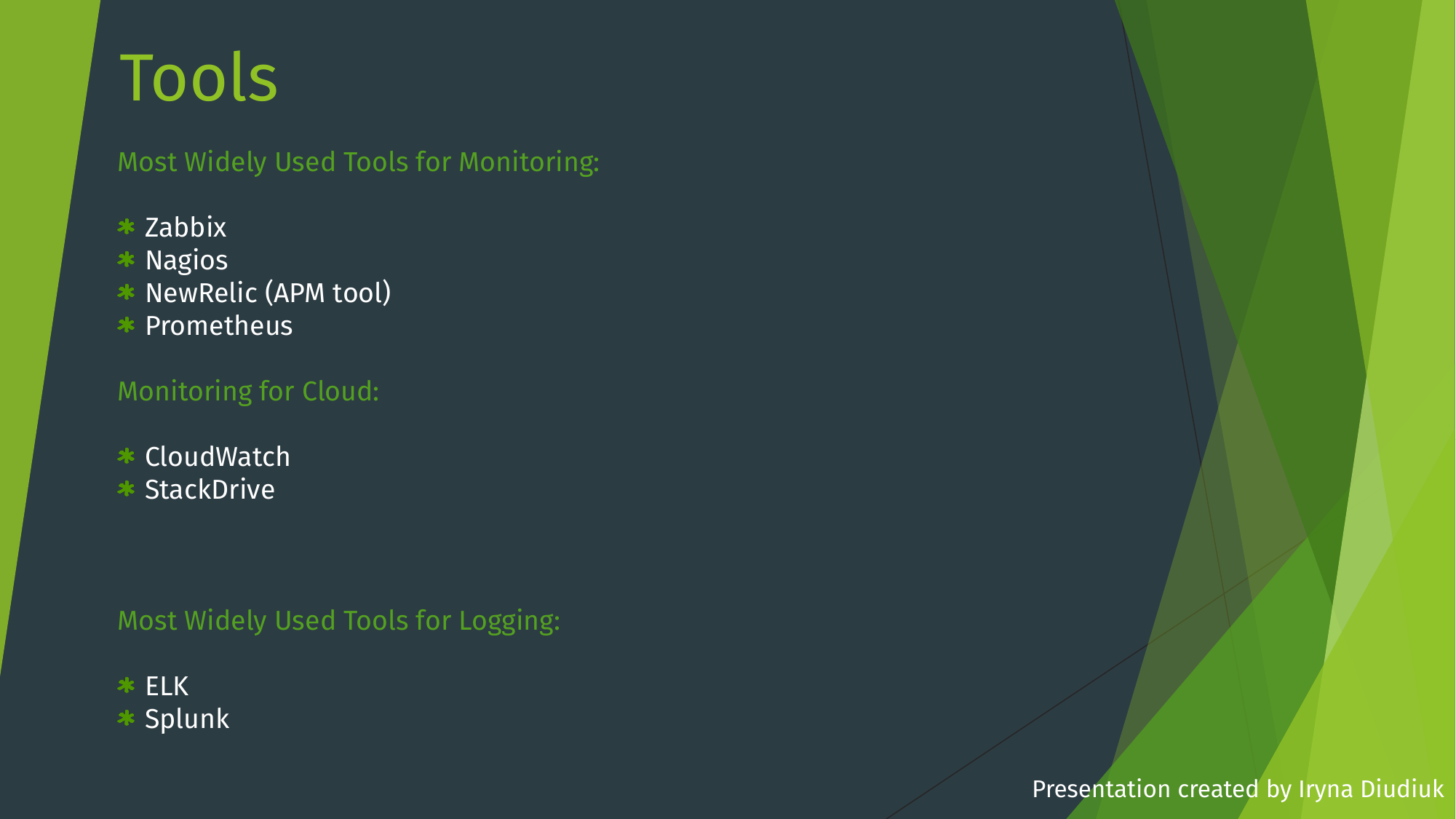

# Tools
Most Widely Used Tools for Monitoring:

Zabbix
Nagios
NewRelic (APM tool)
Prometheus

Monitoring for Cloud:

CloudWatch
StackDrive

Most Widely Used Tools for Logging:

ELK
Splunk

Presentation created by Iryna Diudiuk